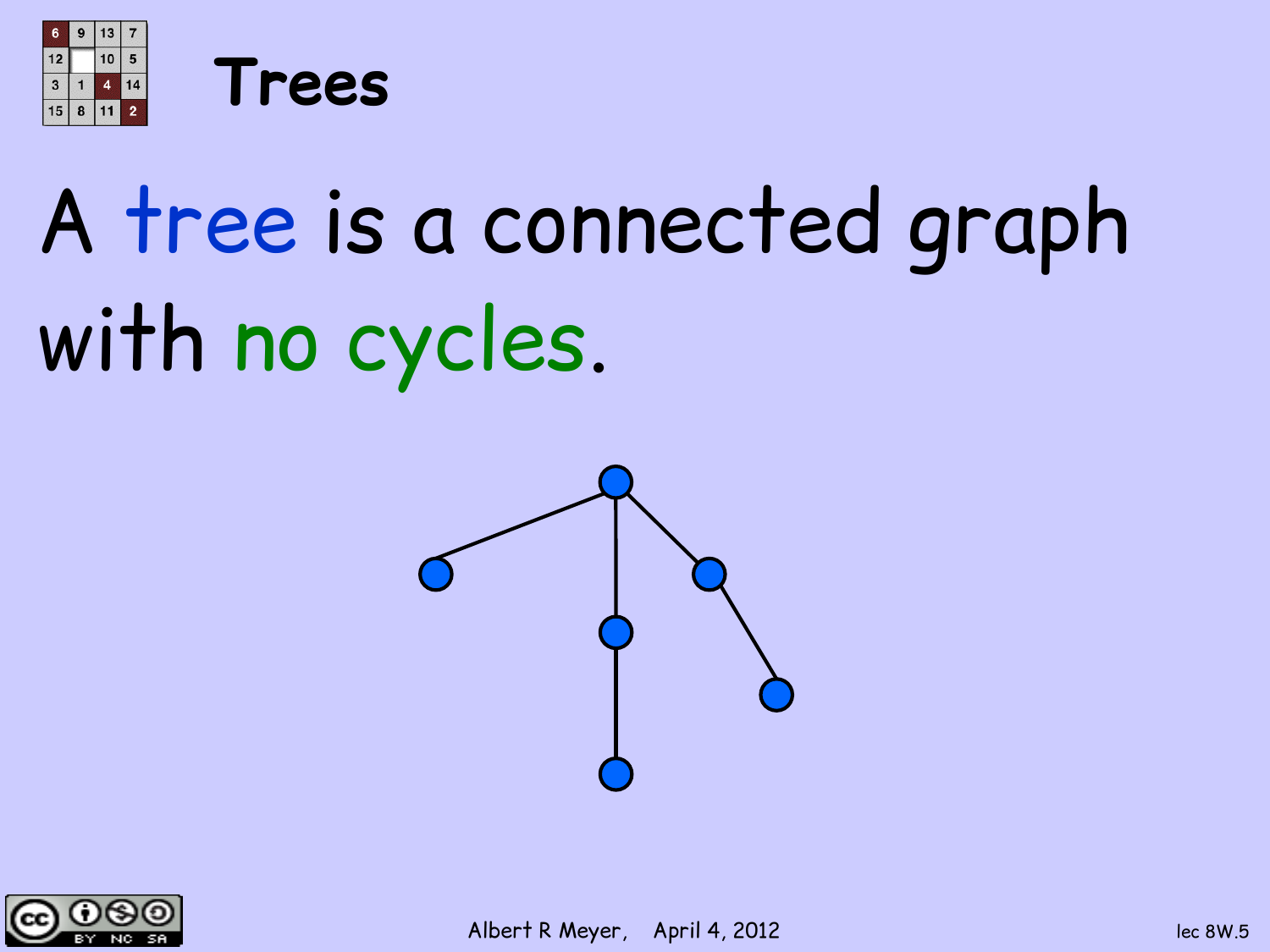

# Trees
A tree is a connected graph
with no cycles.

lec 8W.5